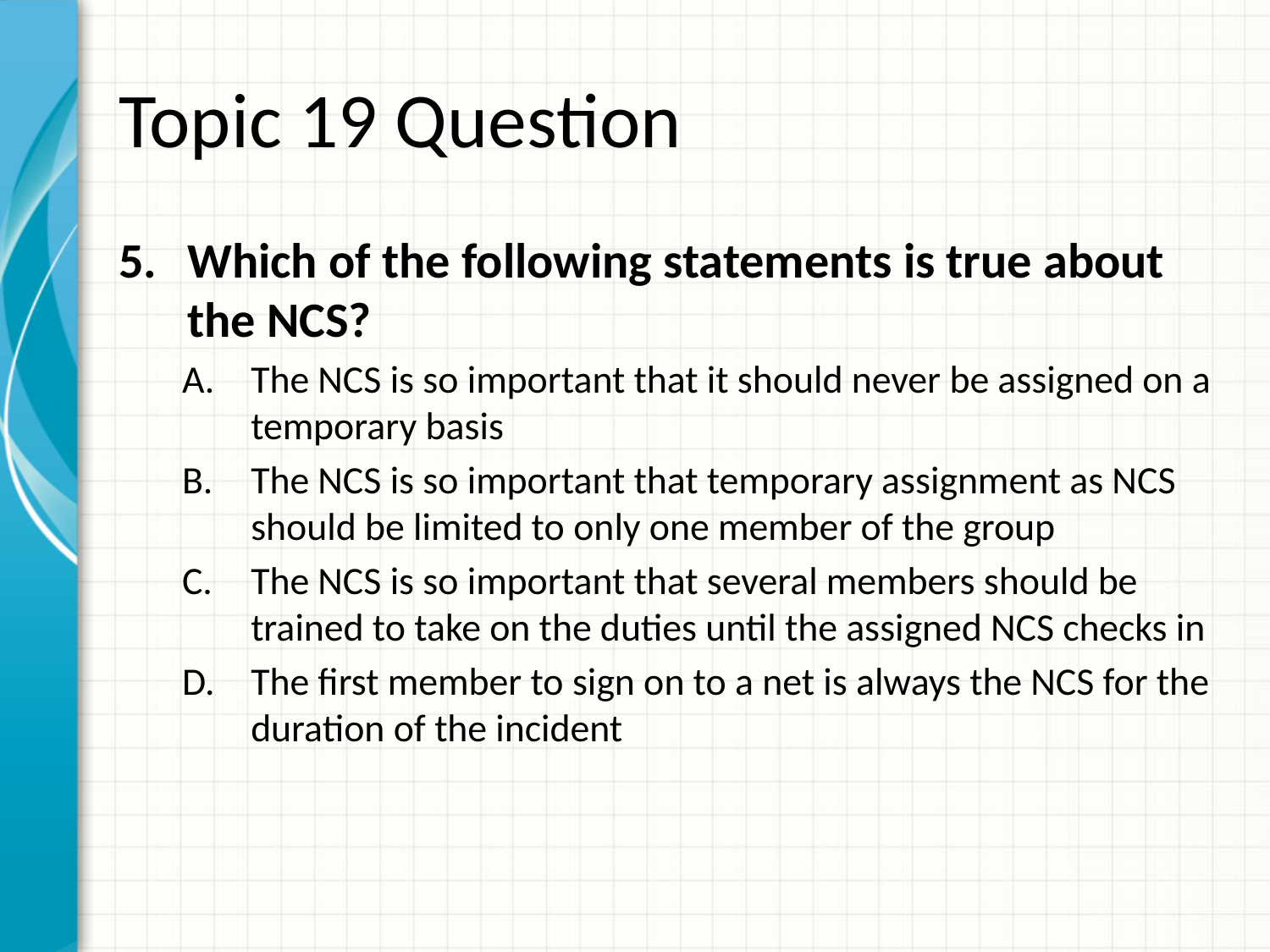

# Topic 19 Question
Which of the following statements is true about the NCS?
The NCS is so important that it should never be assigned on a temporary basis
The NCS is so important that temporary assignment as NCS should be limited to only one member of the group
The NCS is so important that several members should be trained to take on the duties until the assigned NCS checks in
The first member to sign on to a net is always the NCS for the duration of the incident